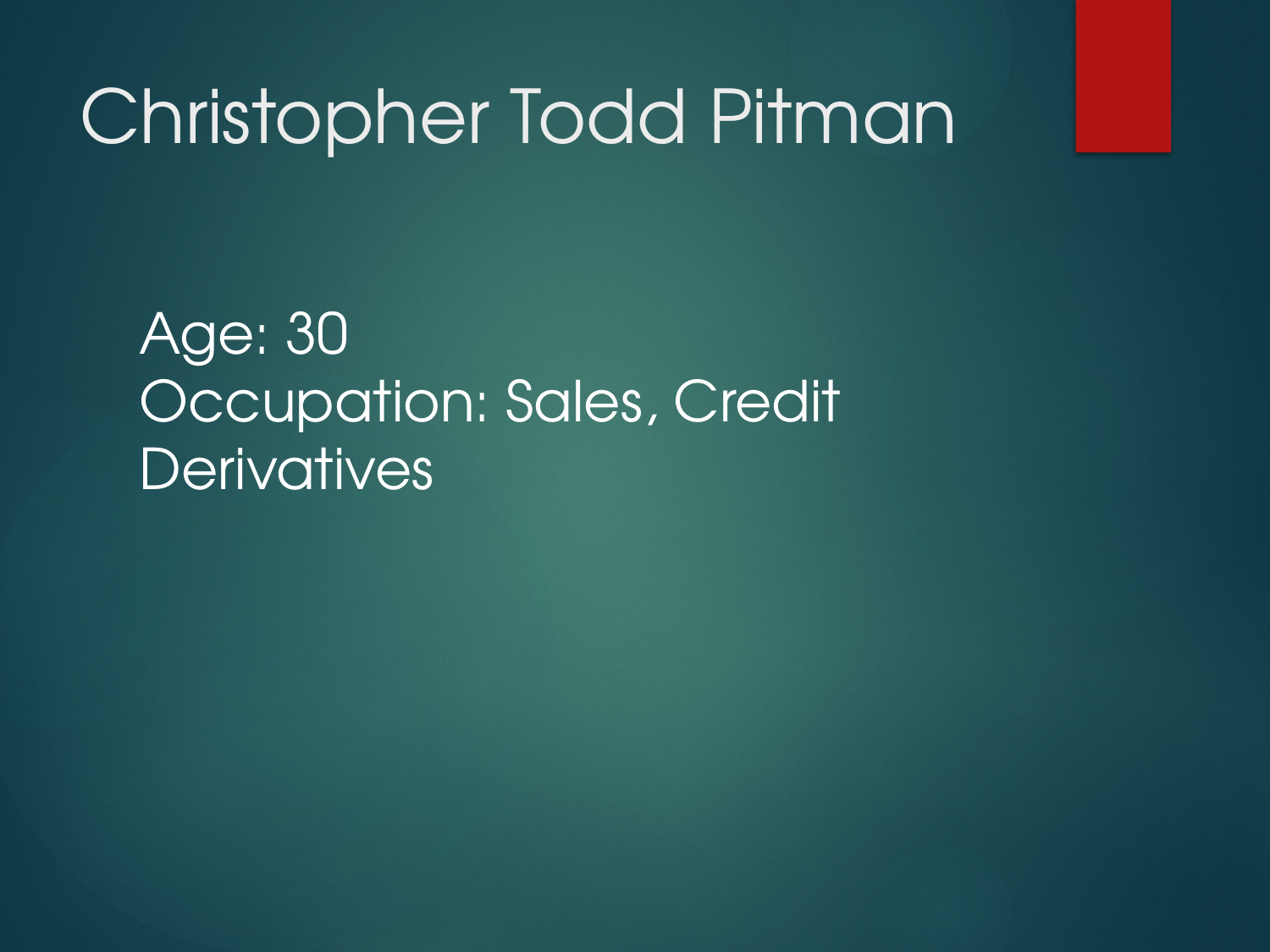

# Christopher Todd Pitman

Age: 30
Occupation: Sales, Credit Derivatives